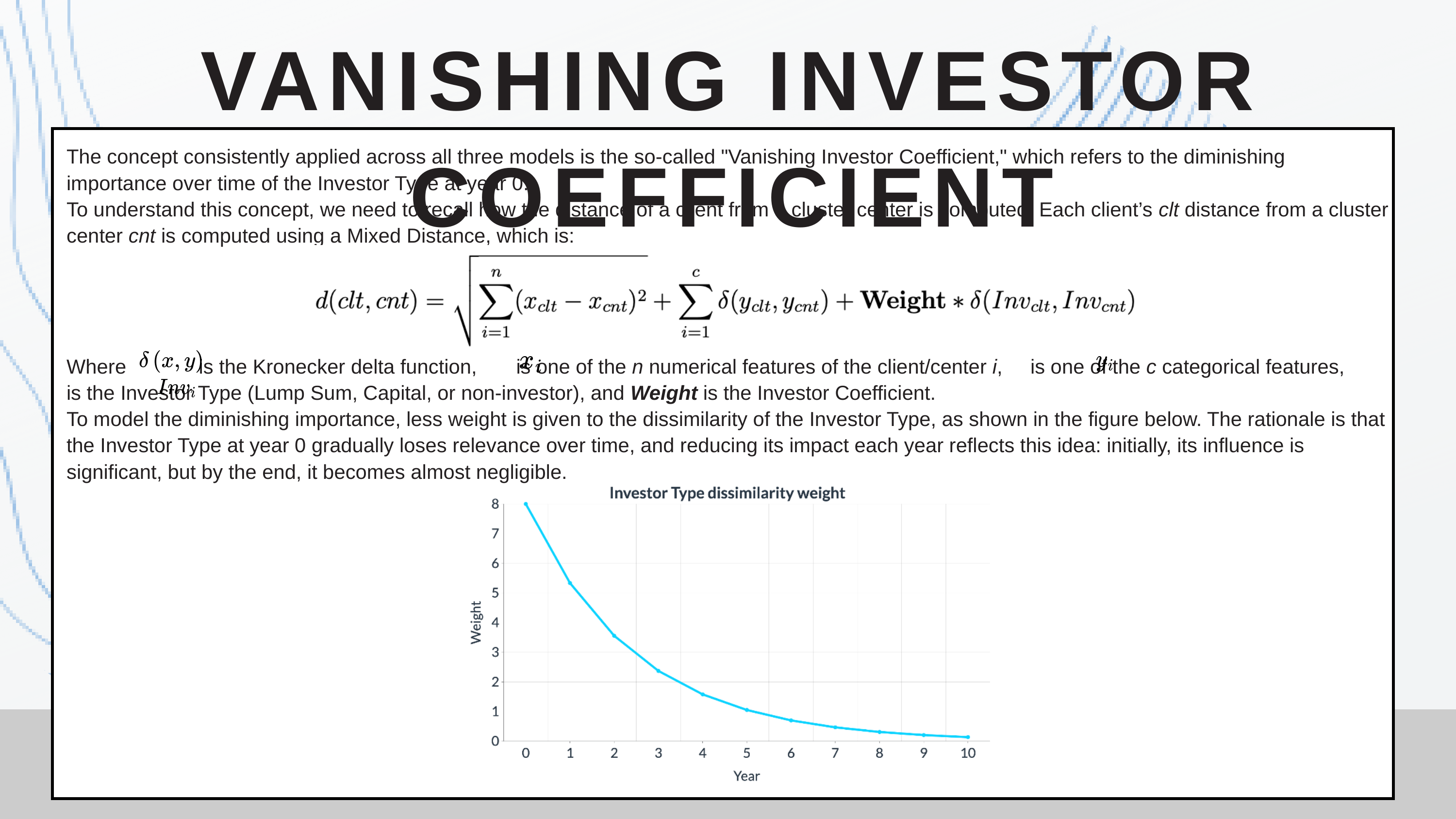

VANISHING INVESTOR COEFFICIENT

The concept consistently applied across all three models is the so-called "Vanishing Investor Coefficient," which refers to the diminishing importance over time of the Investor Type at year 0.
To understand this concept, we need to recall how the distance of a client from a cluster center is computed. Each client’s clt distance from a cluster center cnt is computed using a Mixed Distance, which is:

Where             is the Kronecker delta function,       is one of the n numerical features of the client/center i,     is one of the c categorical features,         is the Investor Type (Lump Sum, Capital, or non-investor), and Weight is the Investor Coefficient.
To model the diminishing importance, less weight is given to the dissimilarity of the Investor Type, as shown in the figure below. The rationale is that the Investor Type at year 0 gradually loses relevance over time, and reducing its impact each year reflects this idea: initially, its influence is significant, but by the end, it becomes almost negligible.